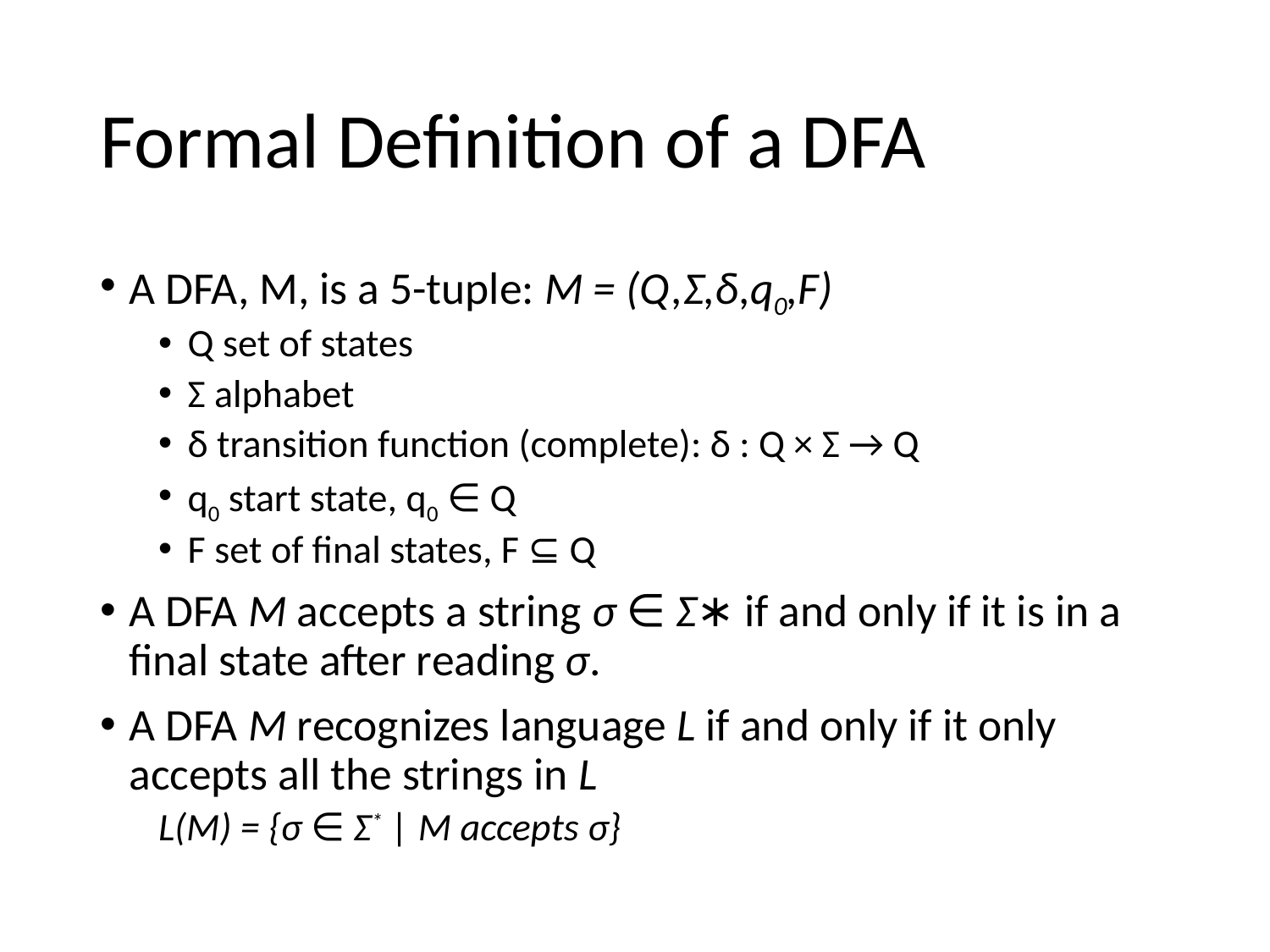

# Formal Definition of a DFA
A DFA, M, is a 5-tuple: M = (Q,Σ,δ,q0,F)
Q set of states
Σ alphabet
δ transition function (complete): δ : Q × Σ → Q
q0 start state, q0 ∈ Q
F set of final states, F ⊆ Q
A DFA M accepts a string σ ∈ Σ∗ if and only if it is in a final state after reading σ.
A DFA M recognizes language L if and only if it only accepts all the strings in L
L(M) = {σ ∈ Σ* | M accepts σ}